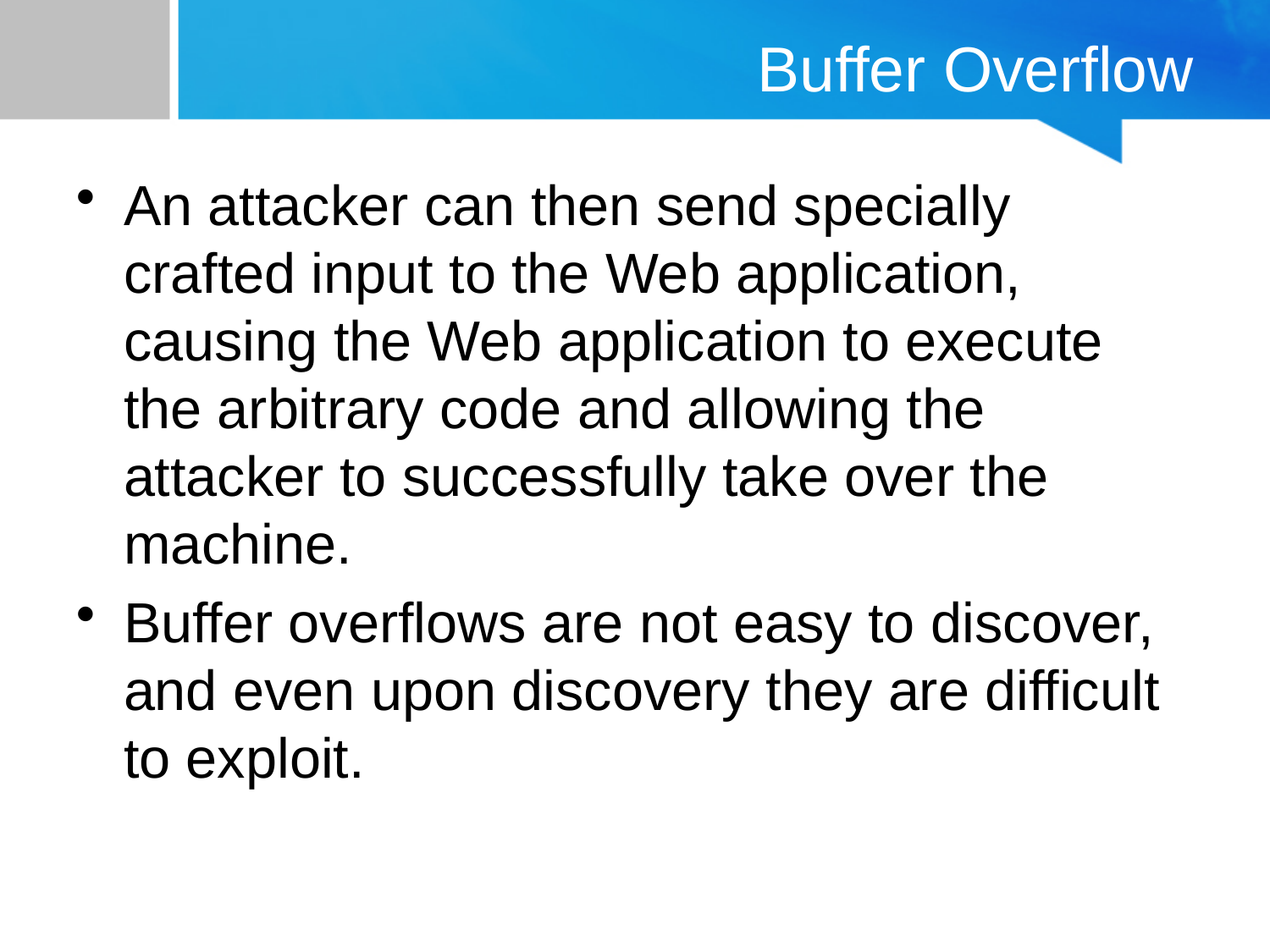

# Buffer Overflow
An attacker can then send specially crafted input to the Web application, causing the Web application to execute the arbitrary code and allowing the attacker to successfully take over the machine.
Buffer overflows are not easy to discover, and even upon discovery they are difficult to exploit.